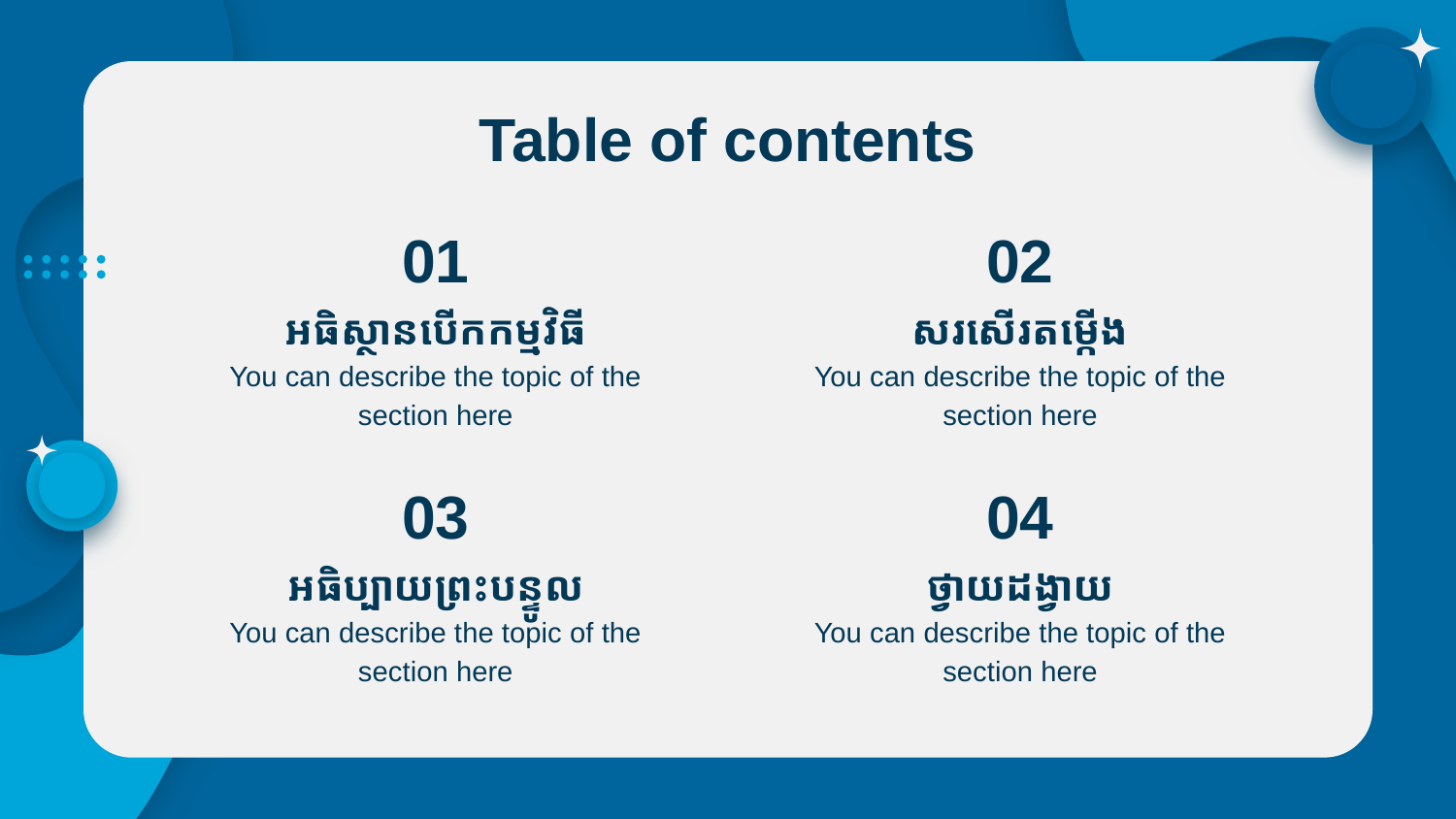

# Table of contents
01
02

អធិស្ថានបើកកម្មវិធី
សរសើរតម្កើង
You can describe the topic of the section here
You can describe the topic of the section here
03
04
អធិប្បាយព្រះបន្ទូល
ថ្វាយដង្វាយ
You can describe the topic of the section here
You can describe the topic of the section here